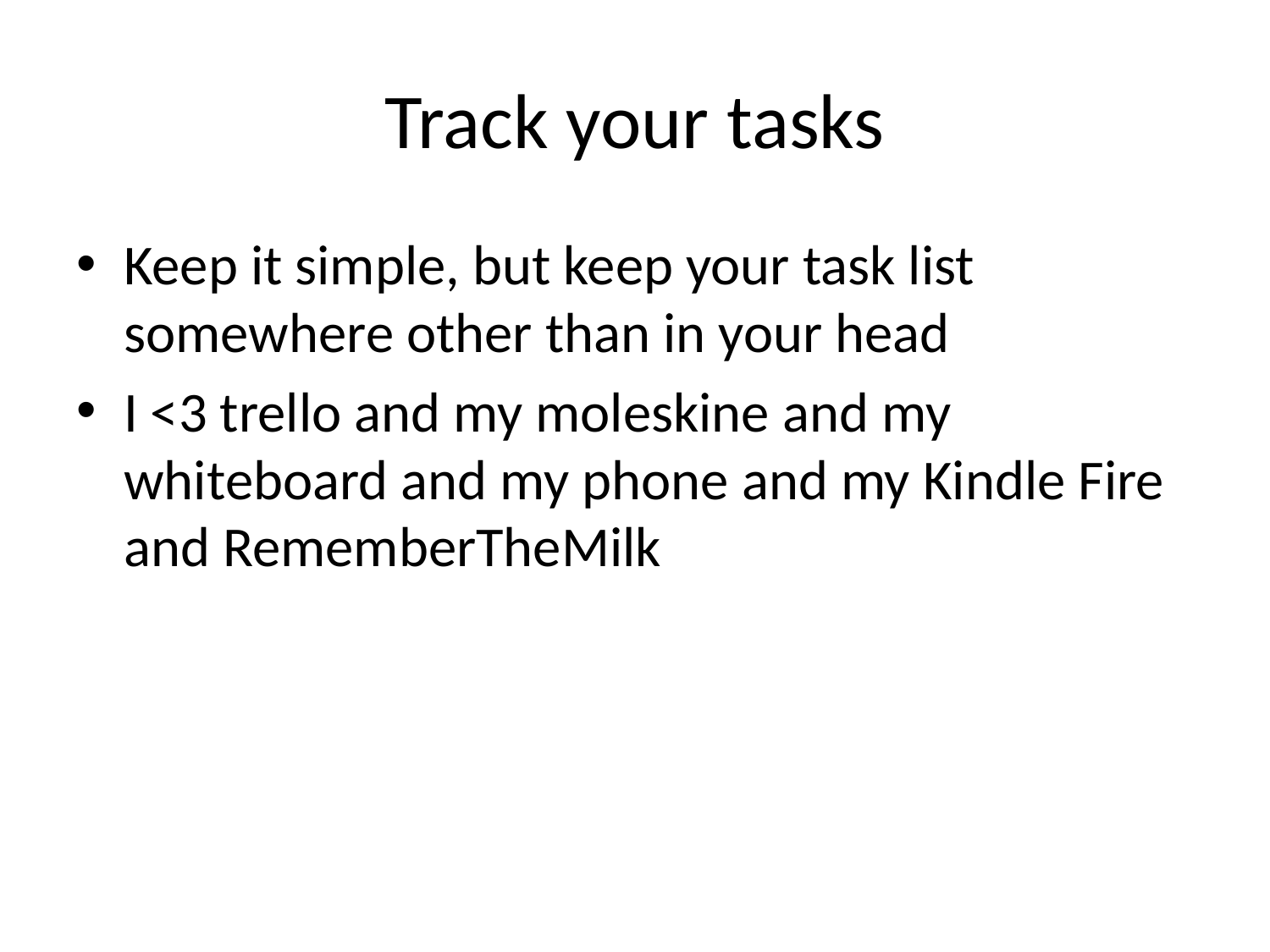

# Track your tasks
Keep it simple, but keep your task list somewhere other than in your head
I <3 trello and my moleskine and my whiteboard and my phone and my Kindle Fire and RememberTheMilk